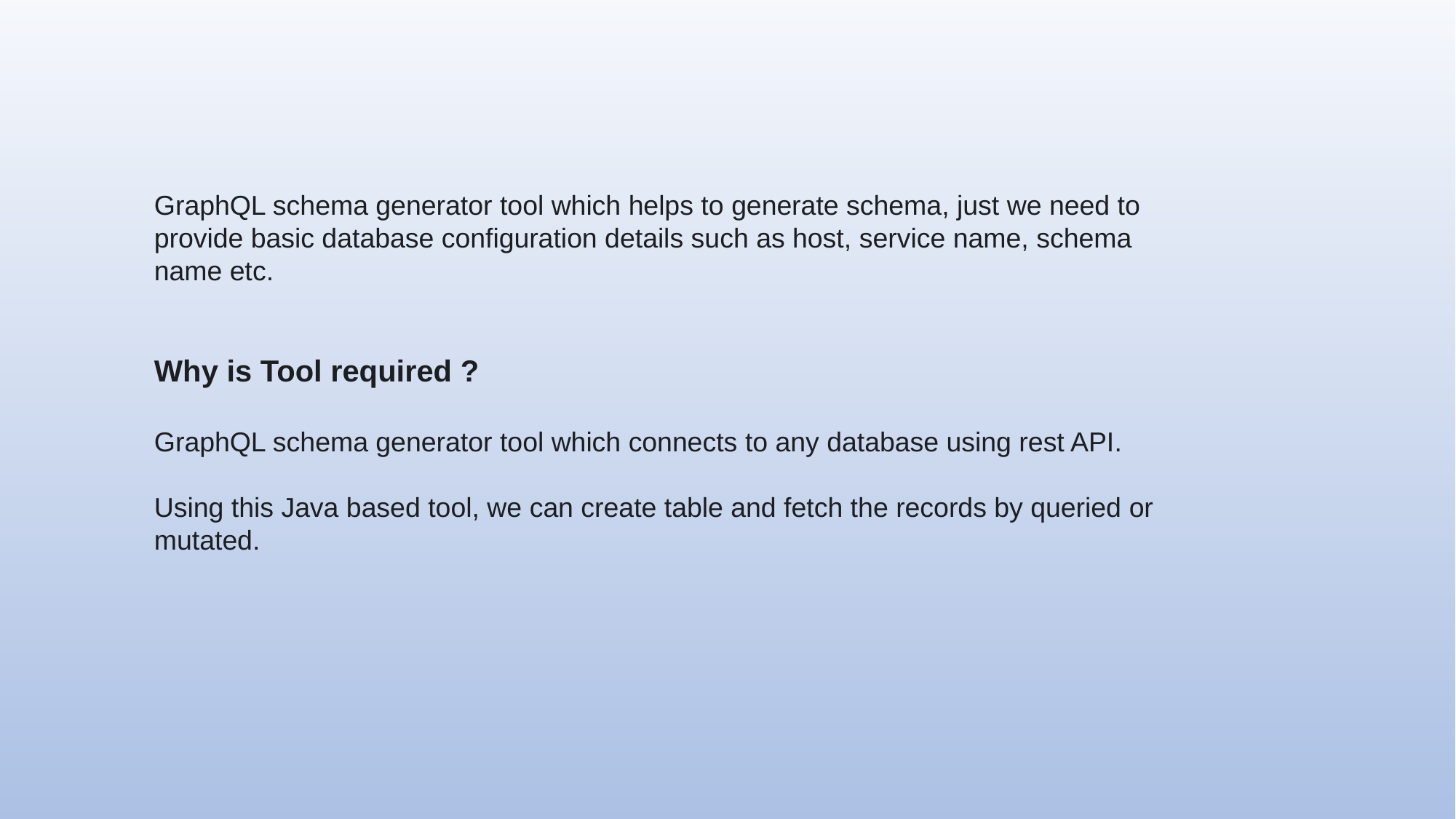

GraphQL schema generator tool which helps to generate schema, just we need to provide basic database configuration details such as host, service name, schema name etc.

Why is Tool required ?

GraphQL schema generator tool which connects to any database using rest API.

Using this Java based tool, we can create table and fetch the records by queried or mutated.